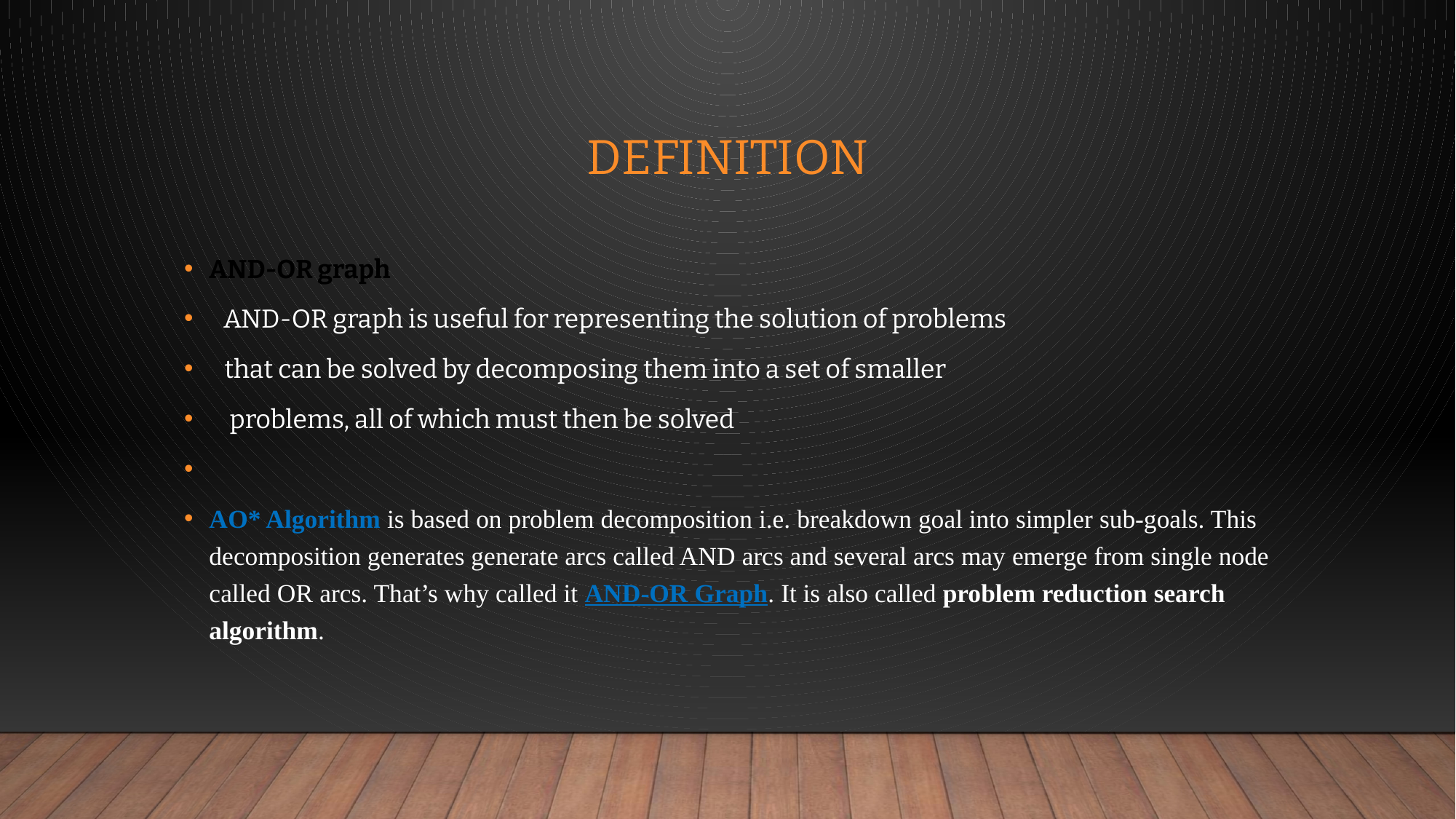

# definition
AND-OR graph
   AND-OR graph is useful for representing the solution of problems
   that can be solved by decomposing them into a set of smaller
    problems, all of which must then be solved

AO* Algorithm is based on problem decomposition i.e. breakdown goal into simpler sub-goals. This decomposition generates generate arcs called AND arcs and several arcs may emerge from single node called OR arcs. That’s why called it AND-OR Graph. It is also called problem reduction search algorithm.